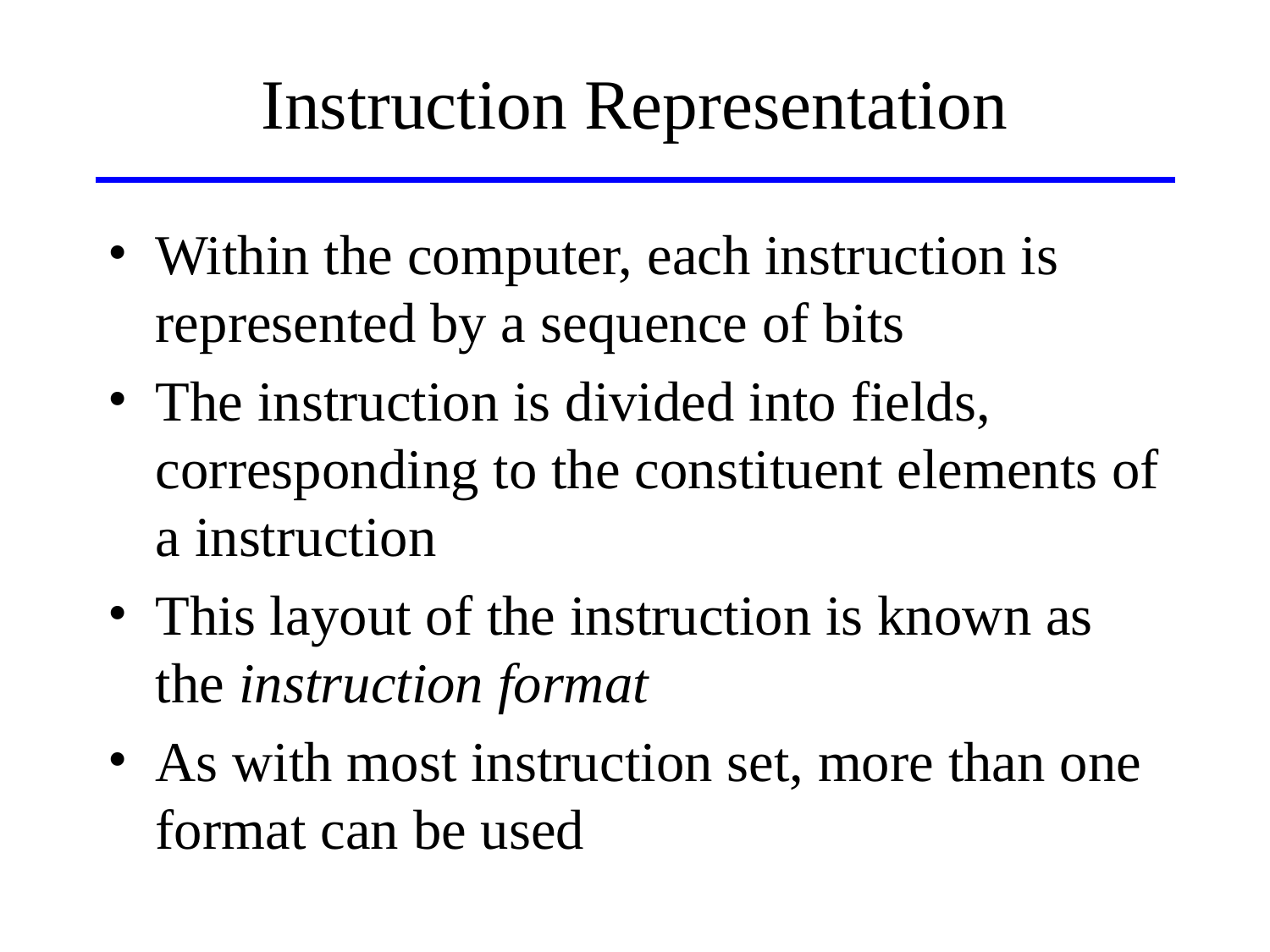

# Instruction Representation
Within the computer, each instruction is represented by a sequence of bits
The instruction is divided into fields, corresponding to the constituent elements of a instruction
This layout of the instruction is known as the instruction format
As with most instruction set, more than one format can be used